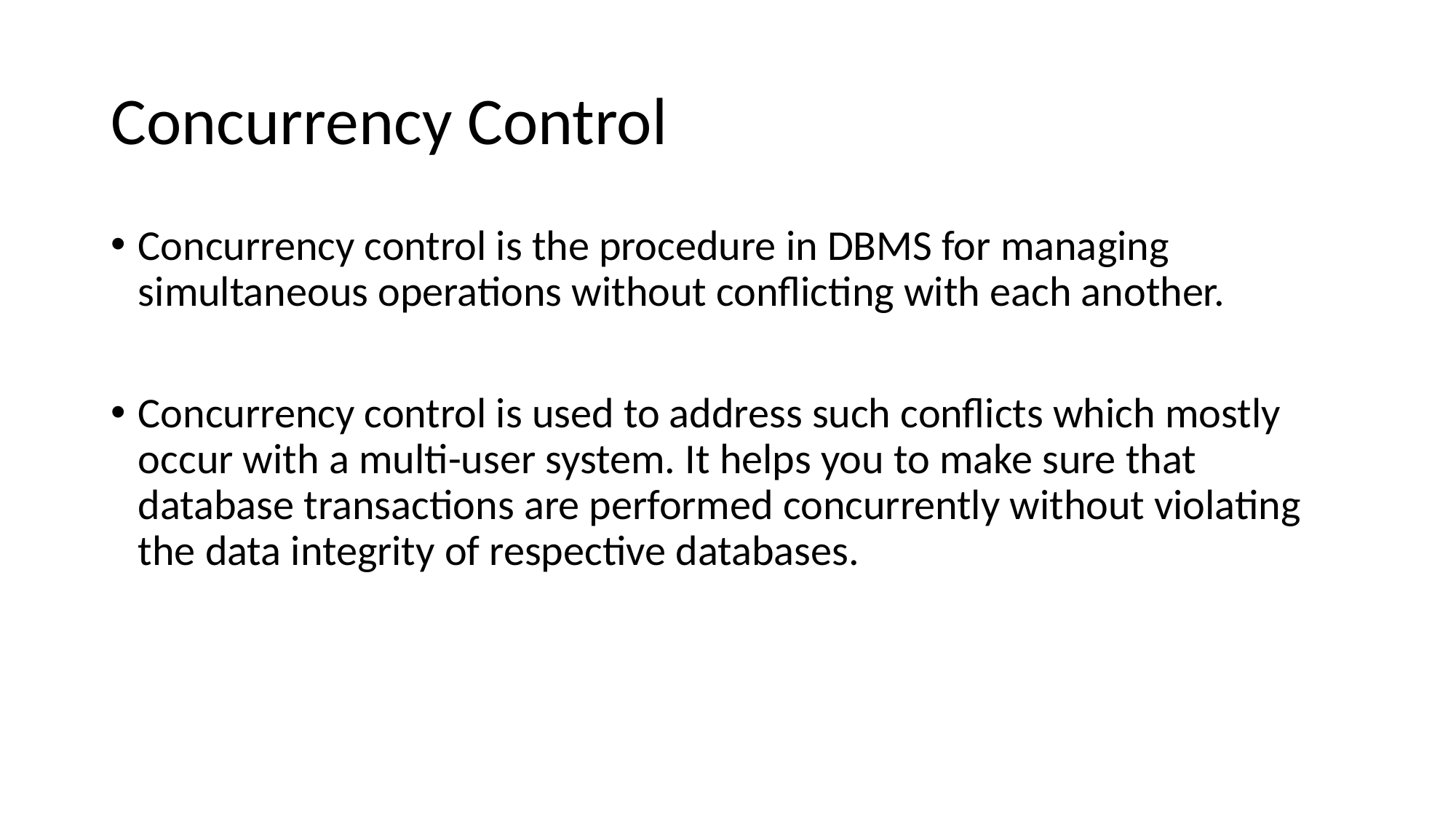

# Concurrency Control
Concurrency control is the procedure in DBMS for managing simultaneous operations without conflicting with each another.

Concurrency control is used to address such conflicts which mostly occur with a multi-user system. It helps you to make sure that database transactions are performed concurrently without violating the data integrity of respective databases.